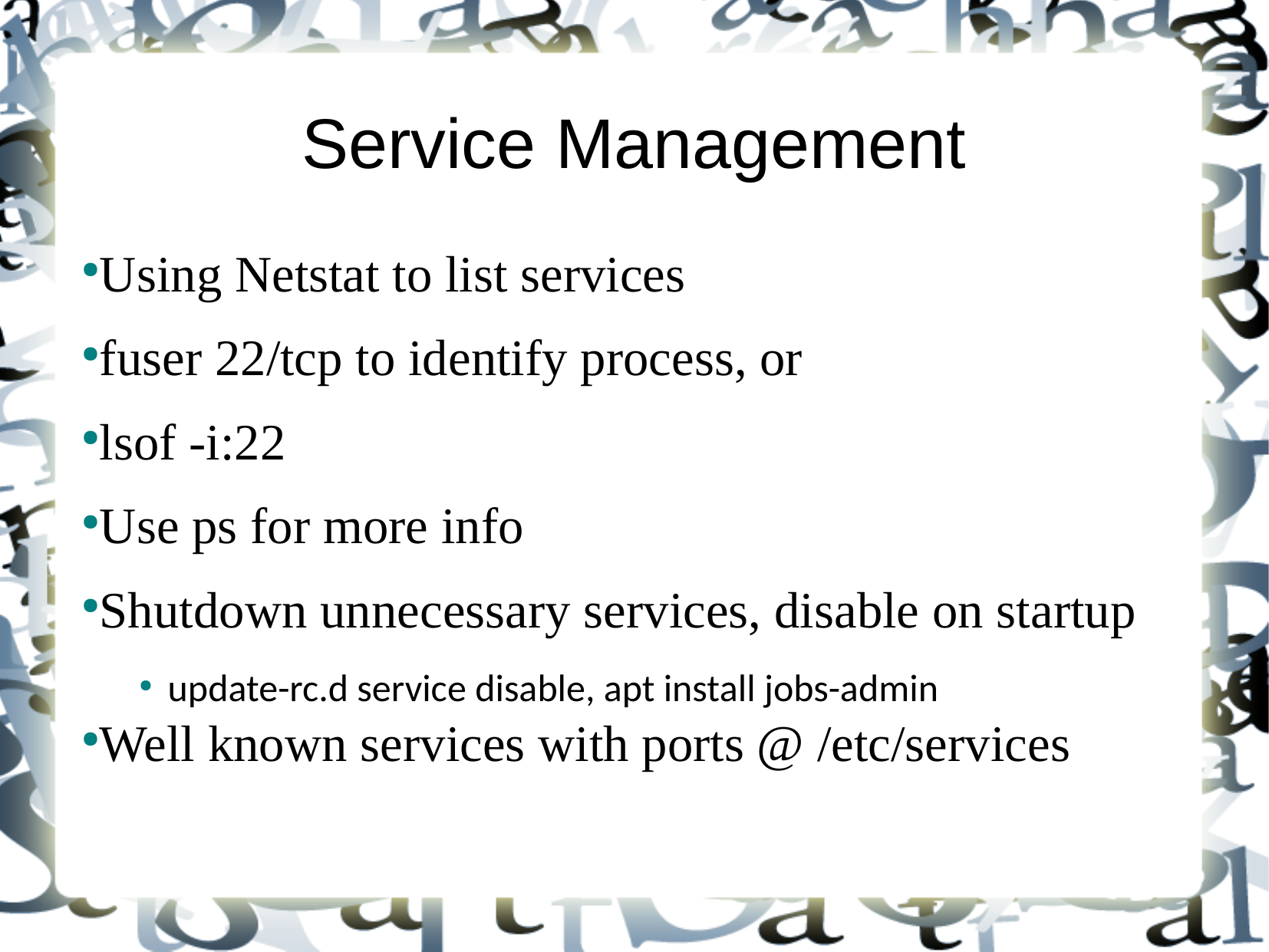

Service Management
Using Netstat to list services
fuser 22/tcp to identify process, or
lsof -i:22
Use ps for more info
Shutdown unnecessary services, disable on startup
update-rc.d service disable, apt install jobs-admin
Well known services with ports @ /etc/services